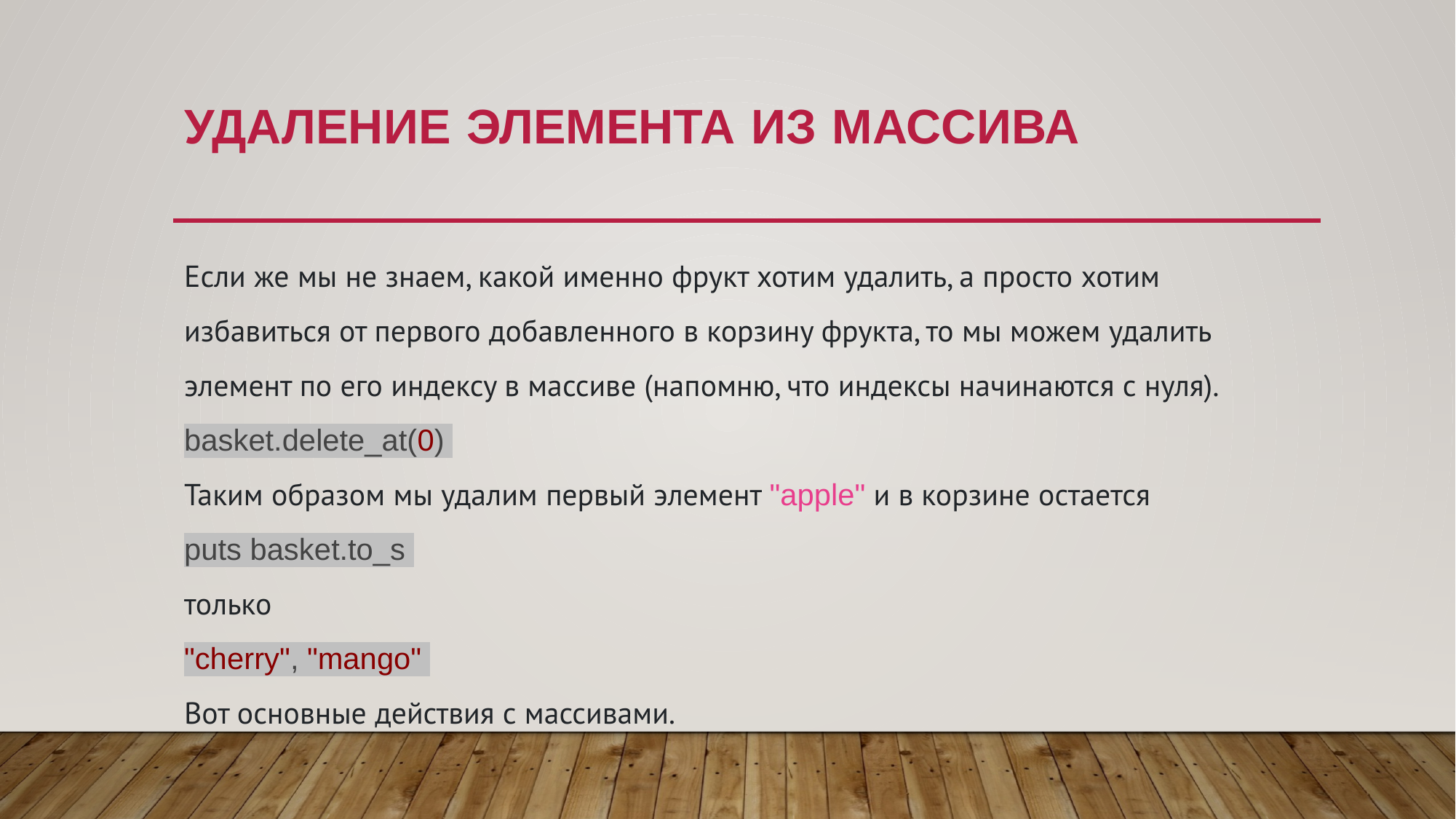

# Удаление элемента из массива
Если же мы не знаем, какой именно фрукт хотим удалить, а просто хотим избавиться от первого добавленного в корзину фрукта, то мы можем удалить элемент по его индексу в массиве (напомню, что индексы начинаются с нуля).
basket.delete_at(0)
Таким образом мы удалим первый элемент "apple" и в корзине остается
puts basket.to_s
только
"cherry", "mango"
Вот основные действия с массивами.